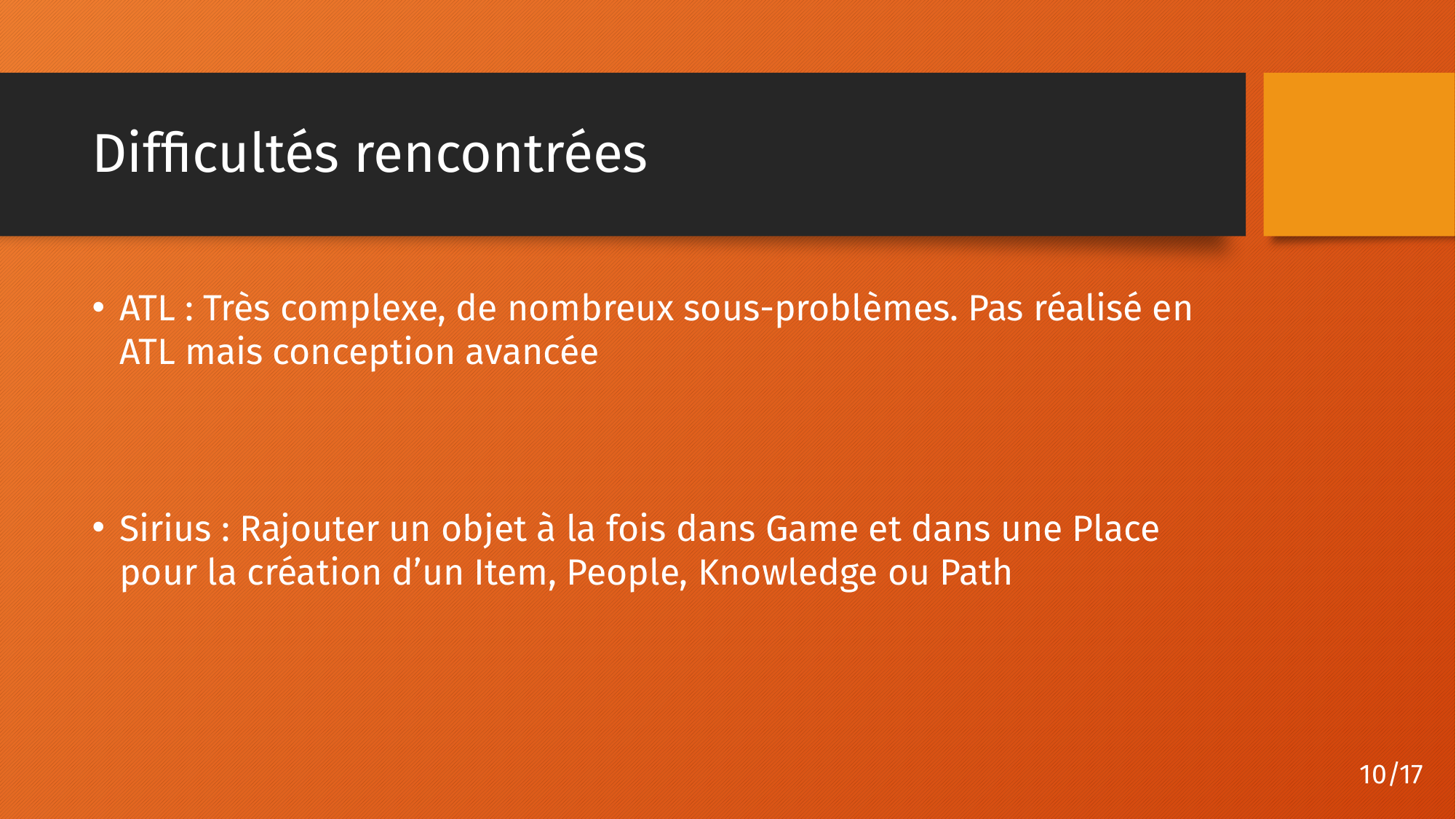

# Difficultés rencontrées
ATL : Très complexe, de nombreux sous-problèmes. Pas réalisé en ATL mais conception avancée

Sirius : Rajouter un objet à la fois dans Game et dans une Place pour la création d’un Item, People, Knowledge ou Path

10/17